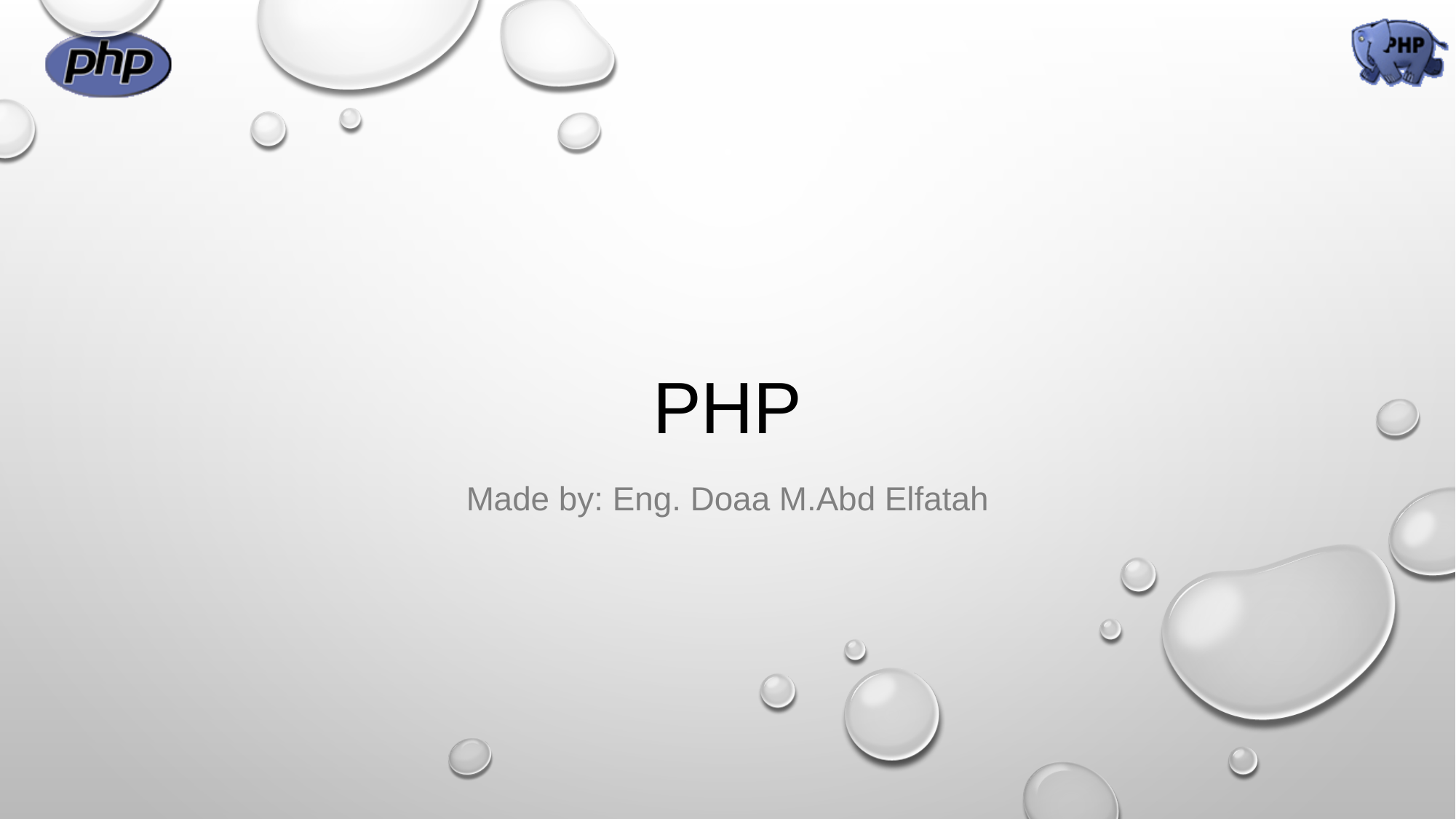

# PHP
Made by: Eng. Doaa M.Abd Elfatah